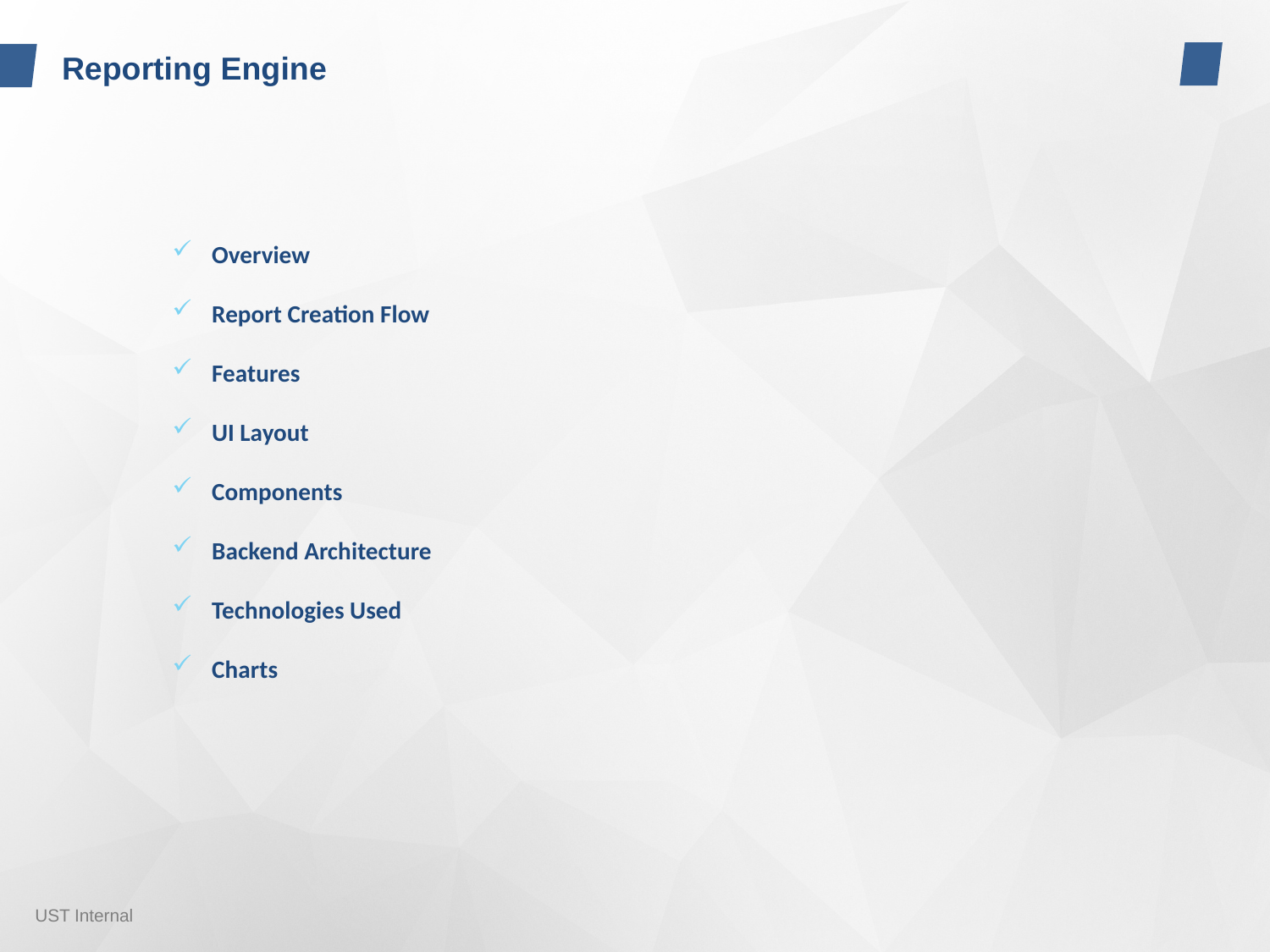

2
Reporting Engine

Overview
Report Creation Flow
Features
UI Layout
Components
Backend Architecture
Technologies Used
Charts

UST Internal